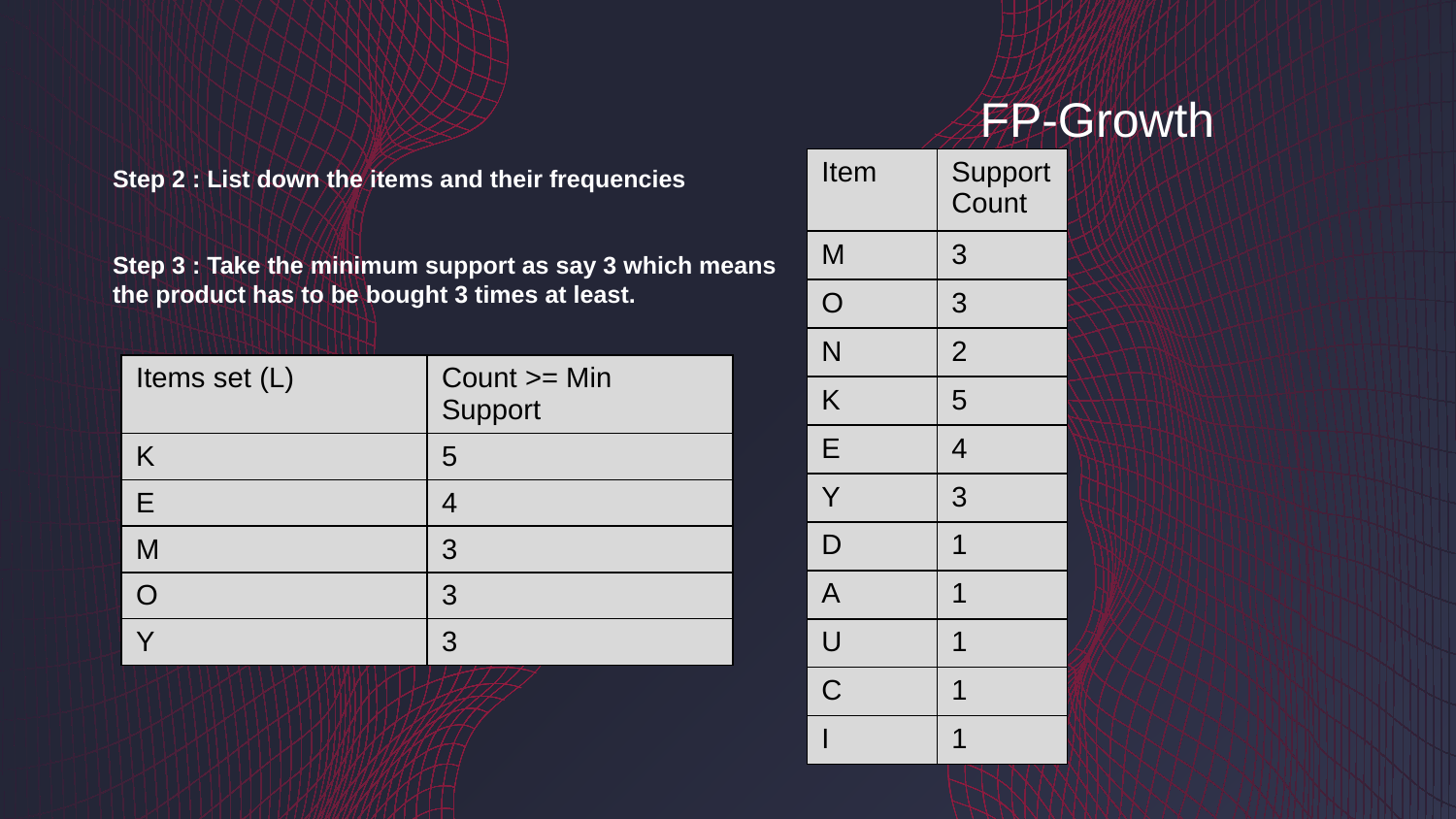

# FP-Growth
Step 2 : List down the items and their frequencies

Step 3 : Take the minimum support as say 3 which means
the product has to be bought 3 times at least.

| Item | Support Count |
| --- | --- |
| M | 3 |
| O | 3 |
| N | 2 |
| K | 5 |
| E | 4 |
| Y | 3 |
| D | 1 |
| A | 1 |
| U | 1 |
| C | 1 |
| I | 1 |
| Items set (L) | Count >= Min Support |
| --- | --- |
| K | 5 |
| E | 4 |
| M | 3 |
| O | 3 |
| Y | 3 |